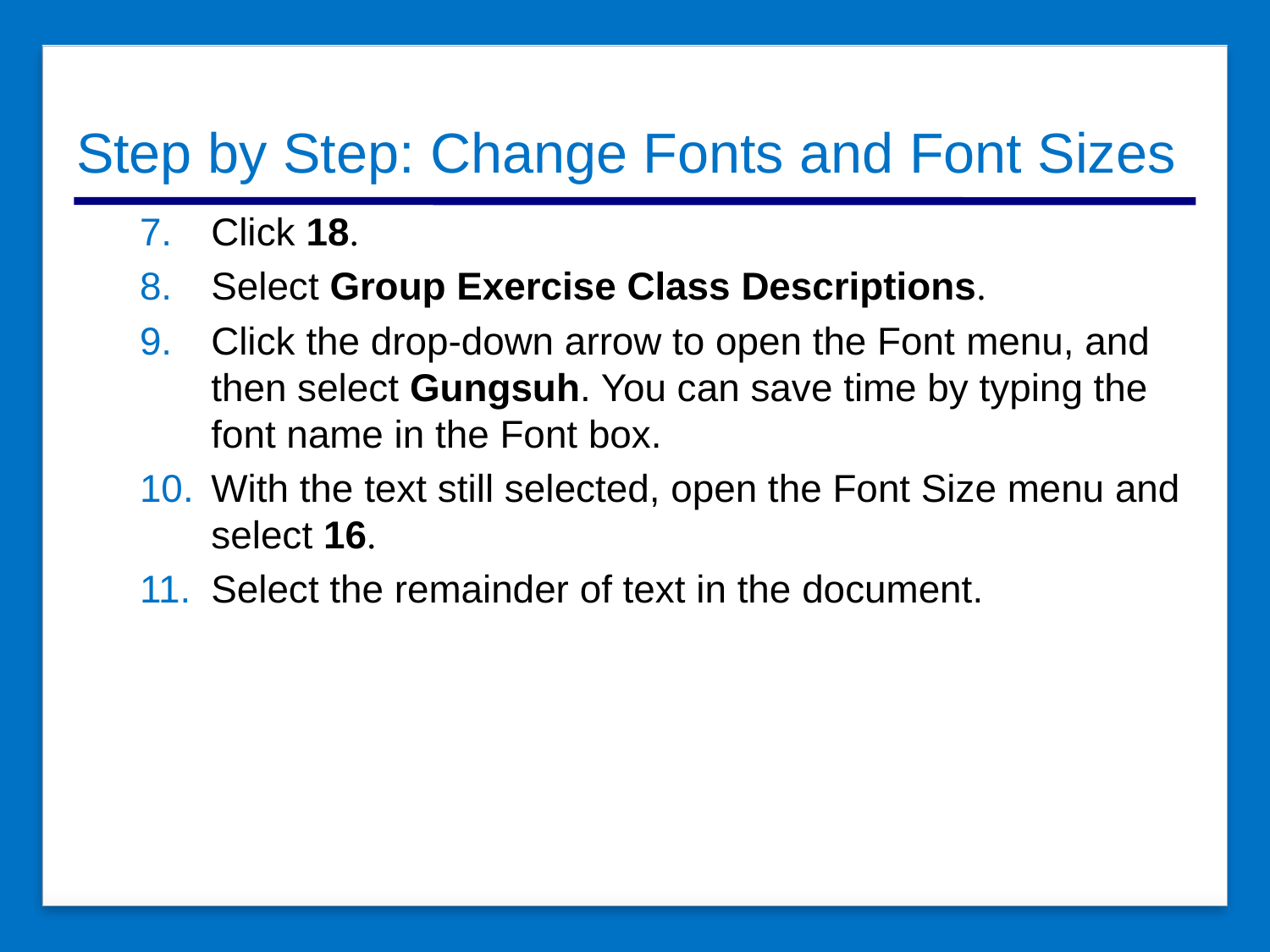

# Step by Step: Change Fonts and Font Sizes
Click 18.
Select Group Exercise Class Descriptions.
Click the drop-down arrow to open the Font menu, and then select Gungsuh. You can save time by typing the font name in the Font box.
With the text still selected, open the Font Size menu and select 16.
Select the remainder of text in the document.